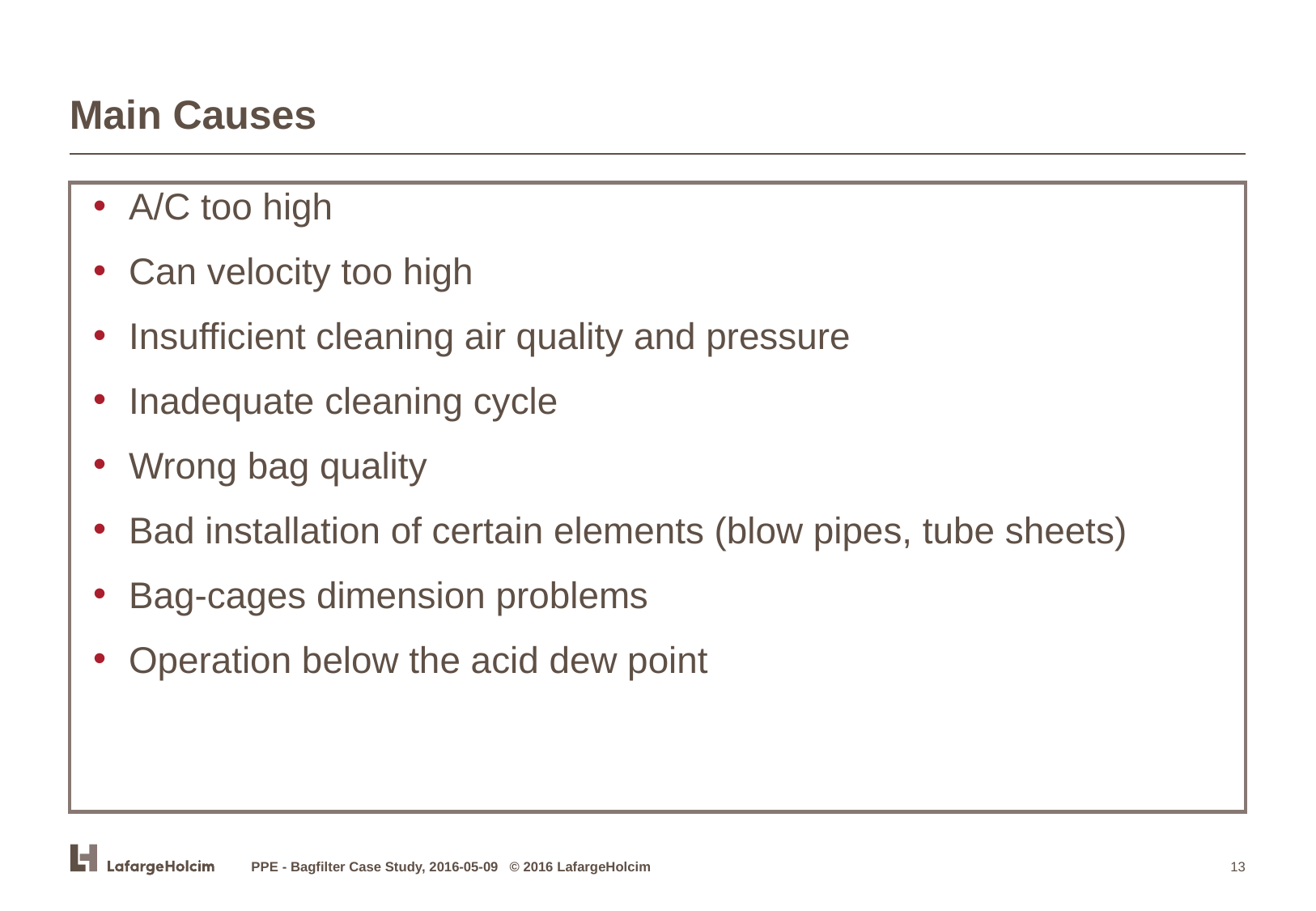

# Main Causes
A/C too high
Can velocity too high
Insufficient cleaning air quality and pressure
Inadequate cleaning cycle
Wrong bag quality
Bad installation of certain elements (blow pipes, tube sheets)
Bag-cages dimension problems
Operation below the acid dew point
PPE - Bagfilter Case Study, 2016-05-09   © 2016 LafargeHolcim
13